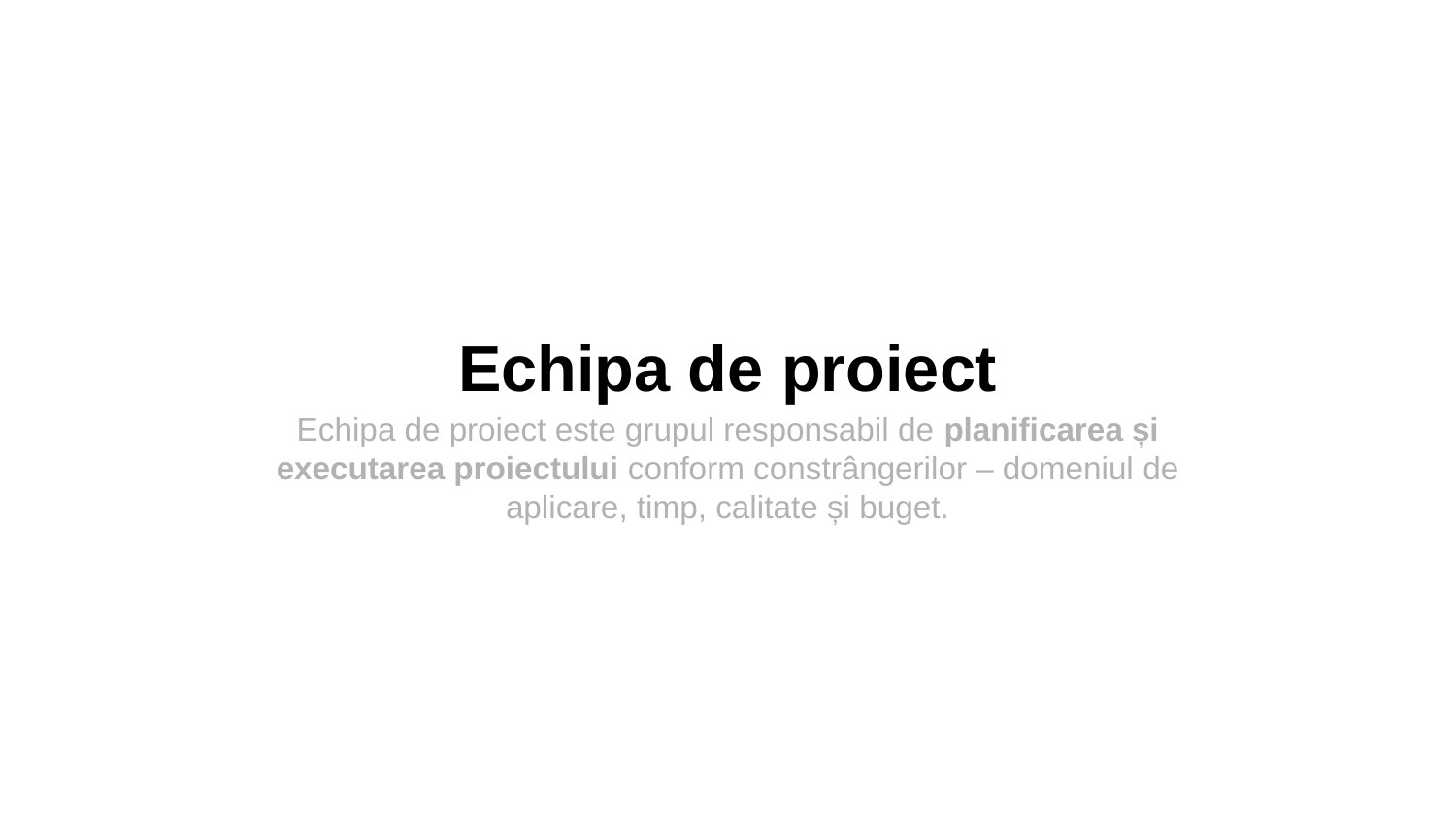

# Echipa de proiect
Echipa de proiect este grupul responsabil de planificarea și executarea proiectului conform constrângerilor – domeniul de aplicare, timp, calitate și buget.